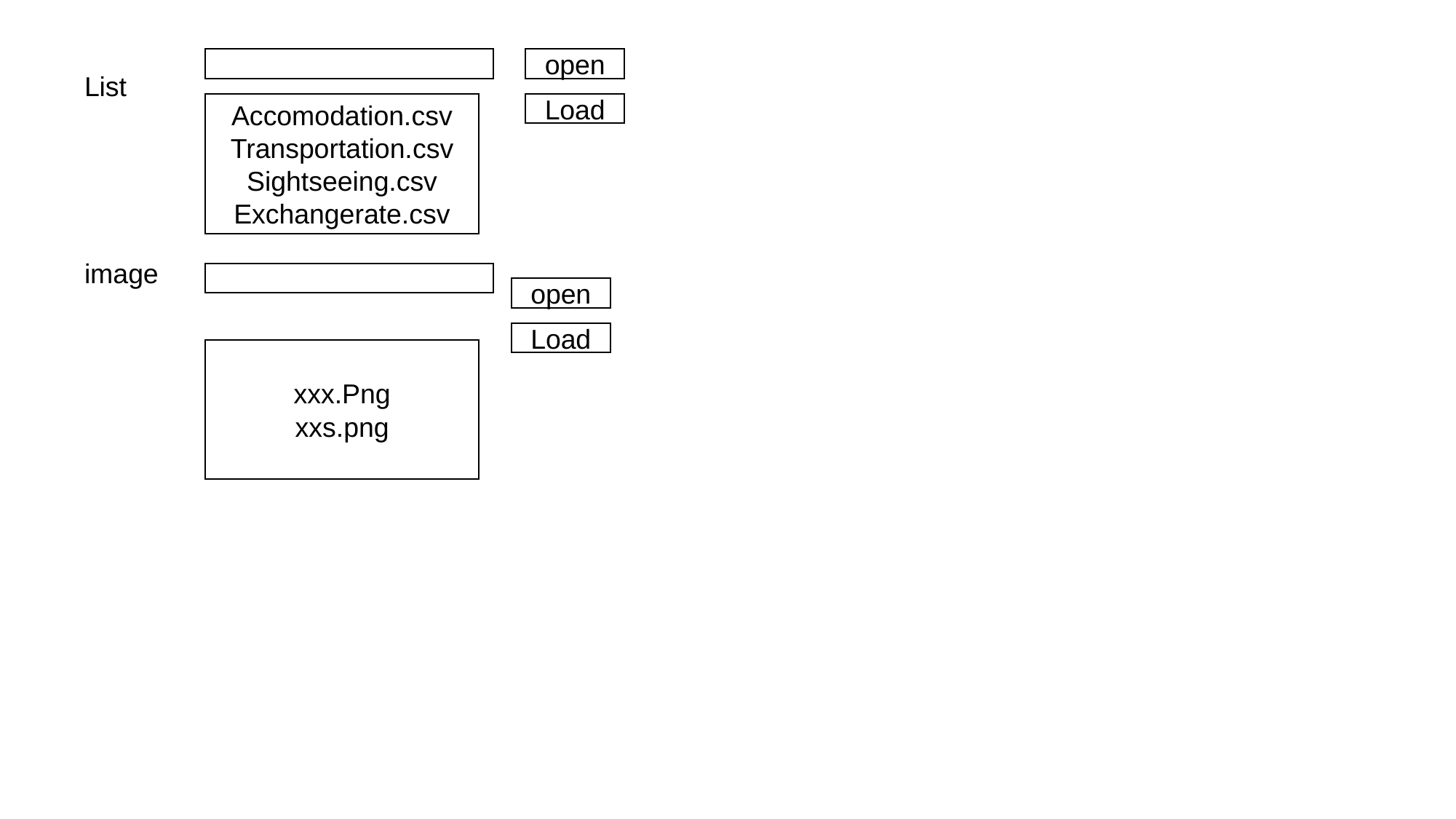

open

List
Accomodation.csv
Transportation.csv
Sightseeing.csv
Exchangerate.csv
Load
image

open
Load
xxx.Png
xxs.png